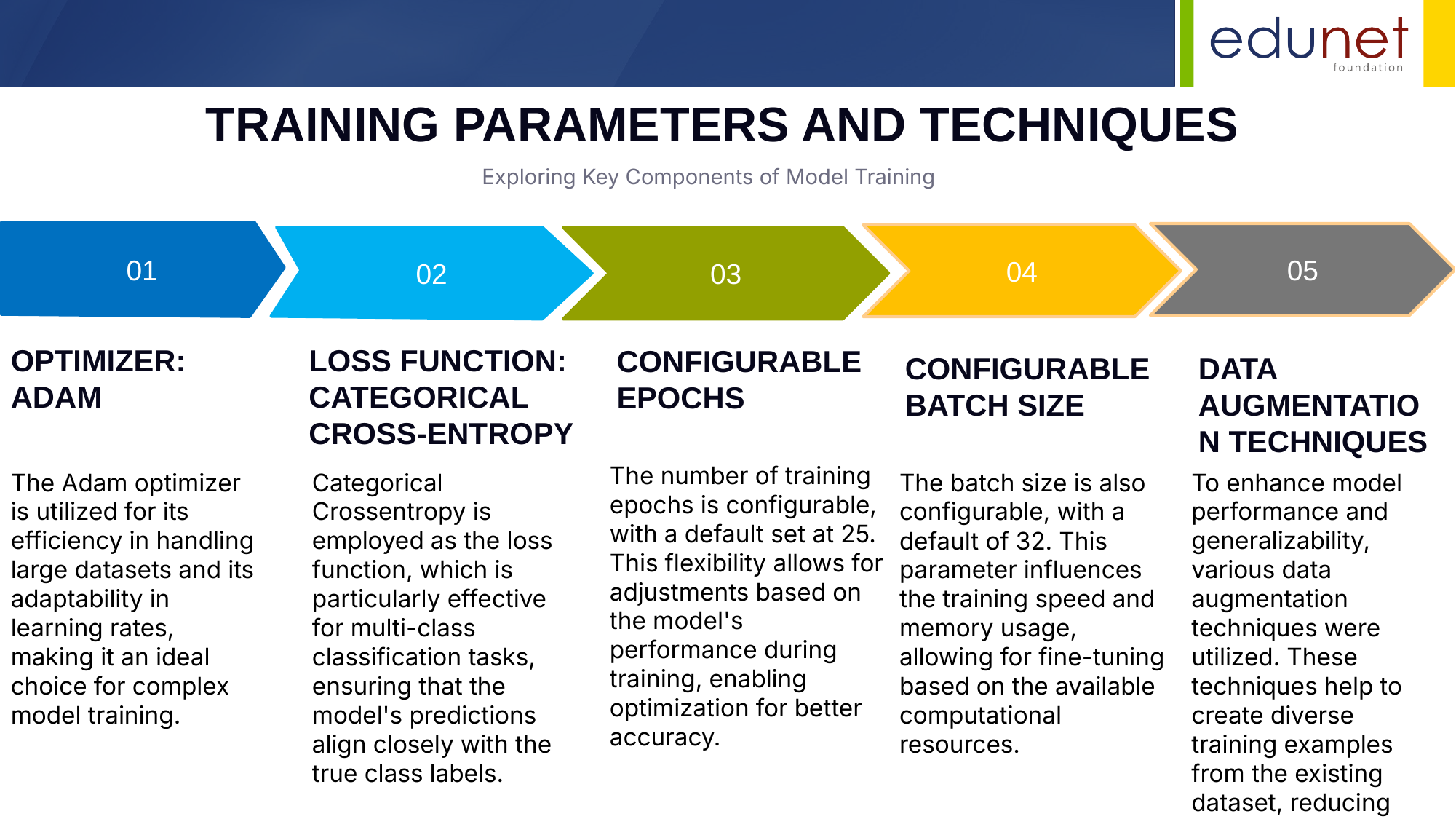

Training Parameters and Techniques
Exploring Key Components of Model Training
01
05
04
02
03
Optimizer: Adam
Loss Function: Categorical Cross-entropy
Configurable Epochs
Configurable Batch Size
Data Augmentation Techniques
The number of training epochs is configurable, with a default set at 25. This flexibility allows for adjustments based on the model's performance during training, enabling optimization for better accuracy.

The Adam optimizer is utilized for its efficiency in handling large datasets and its adaptability in learning rates, making it an ideal choice for complex model training.

Categorical Crossentropy is employed as the loss function, which is particularly effective for multi-class classification tasks, ensuring that the model's predictions align closely with the true class labels.

To enhance model performance and generalizability, various data augmentation techniques were utilized. These techniques help to create diverse training examples from the existing dataset, reducing overfitting and improving model robustness.

The batch size is also configurable, with a default of 32. This parameter influences the training speed and memory usage, allowing for fine-tuning based on the available computational resources.